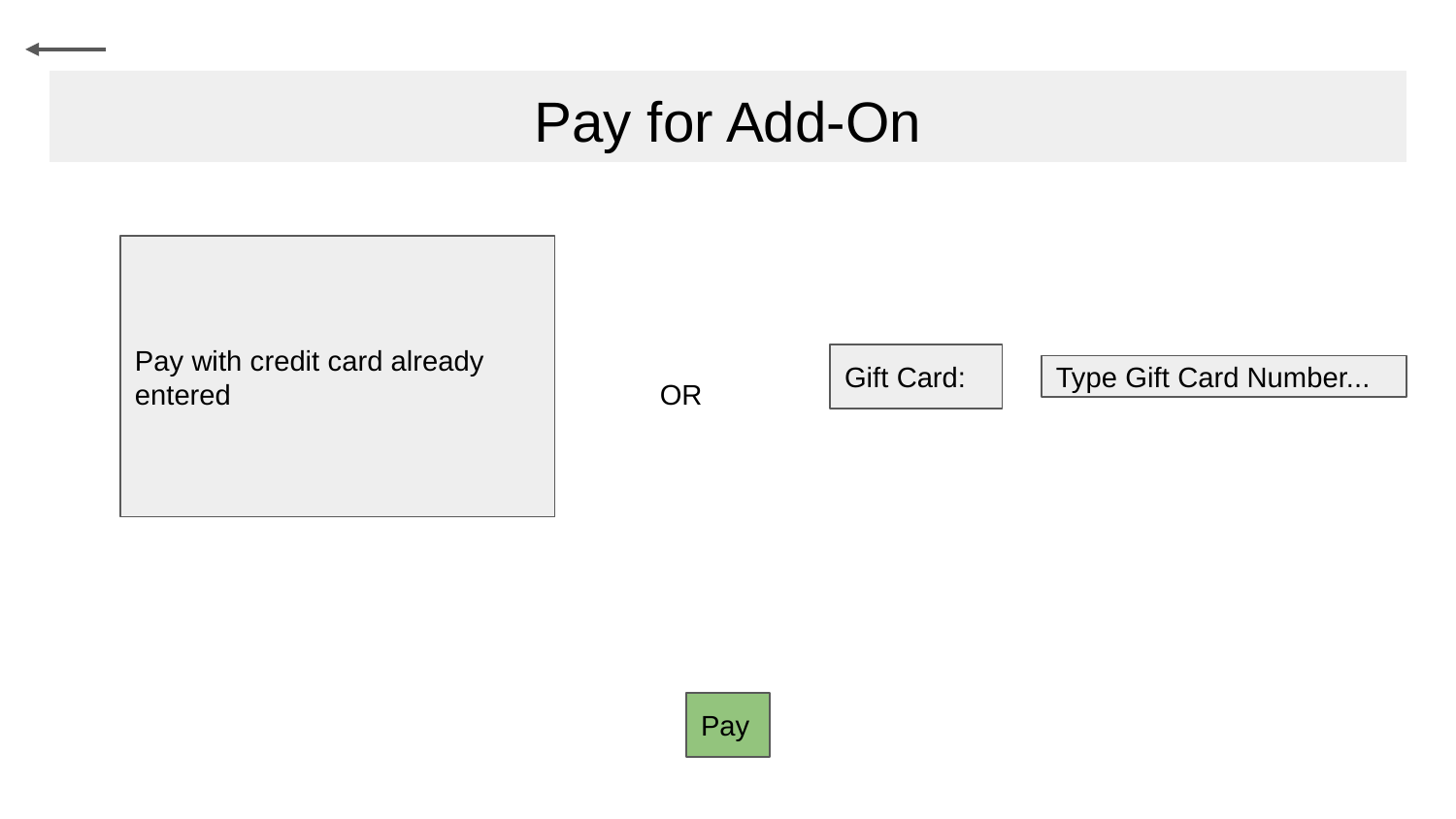

# Pay for Add-On
Pay with credit card already entered
Gift Card:
Type Gift Card Number...
OR
Pay